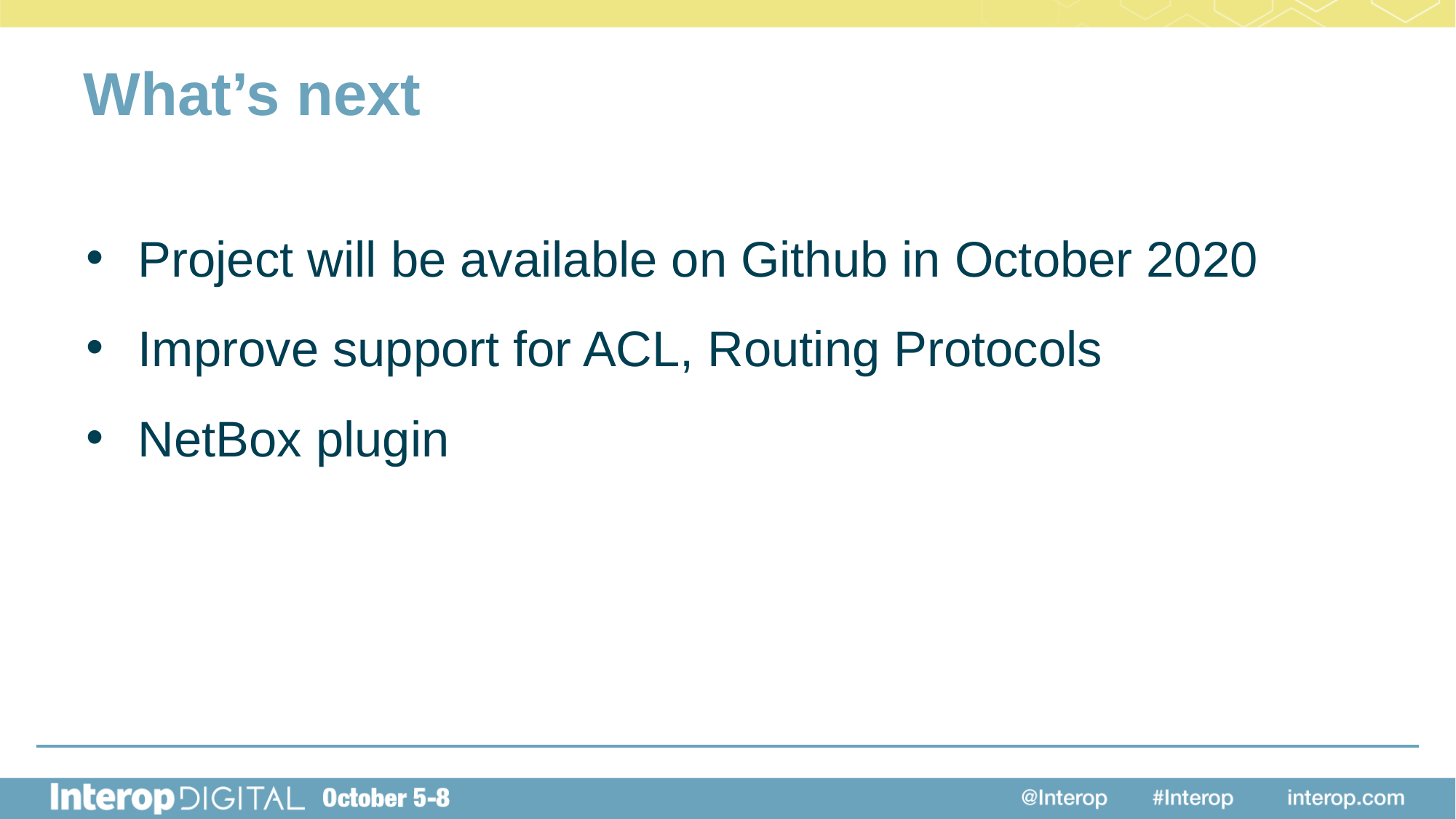

# What’s next
Project will be available on Github in October 2020
Improve support for ACL, Routing Protocols
NetBox plugin